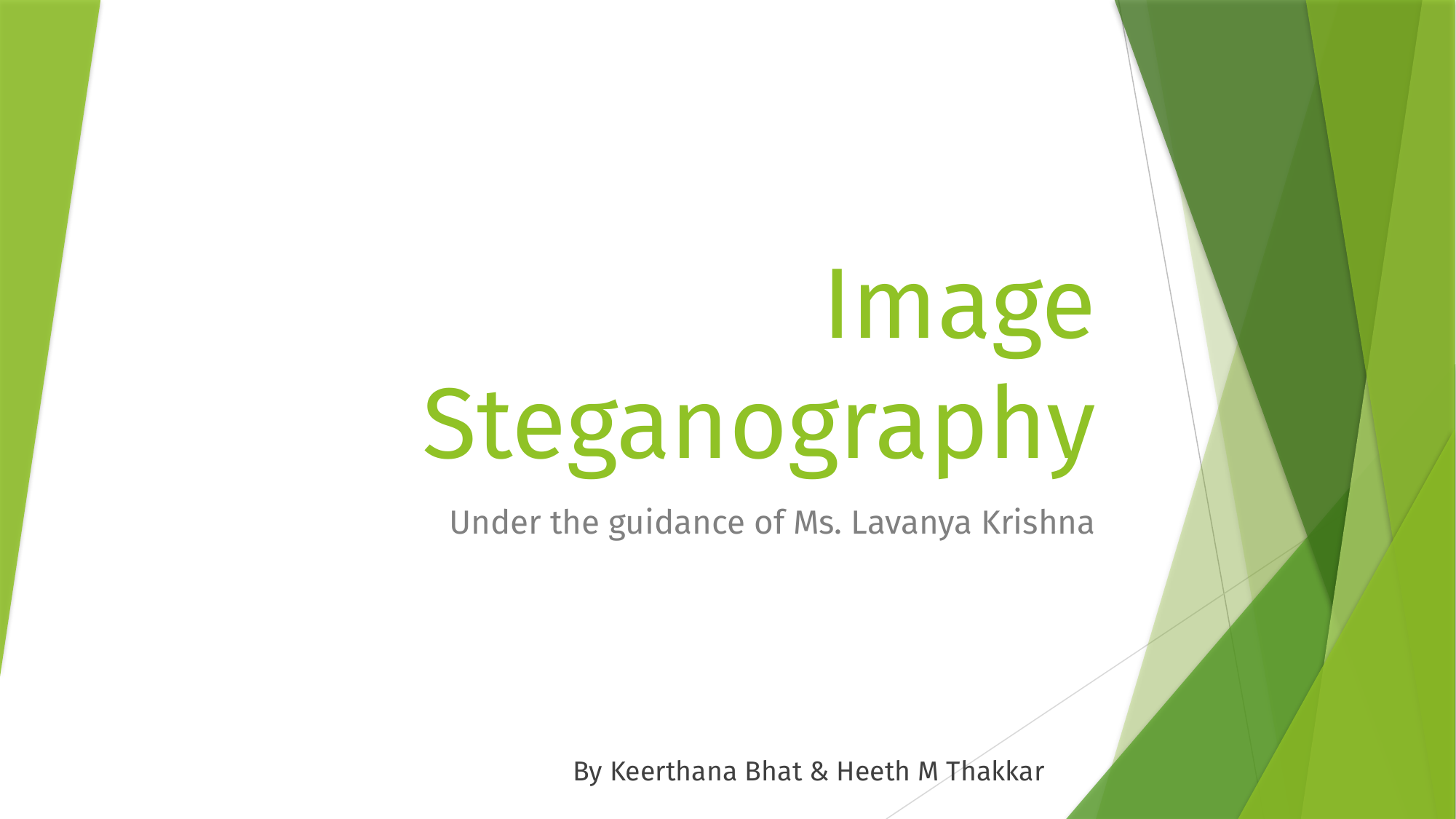

# Image Steganography
Under the guidance of Ms. Lavanya Krishna
By Keerthana Bhat & Heeth M Thakkar